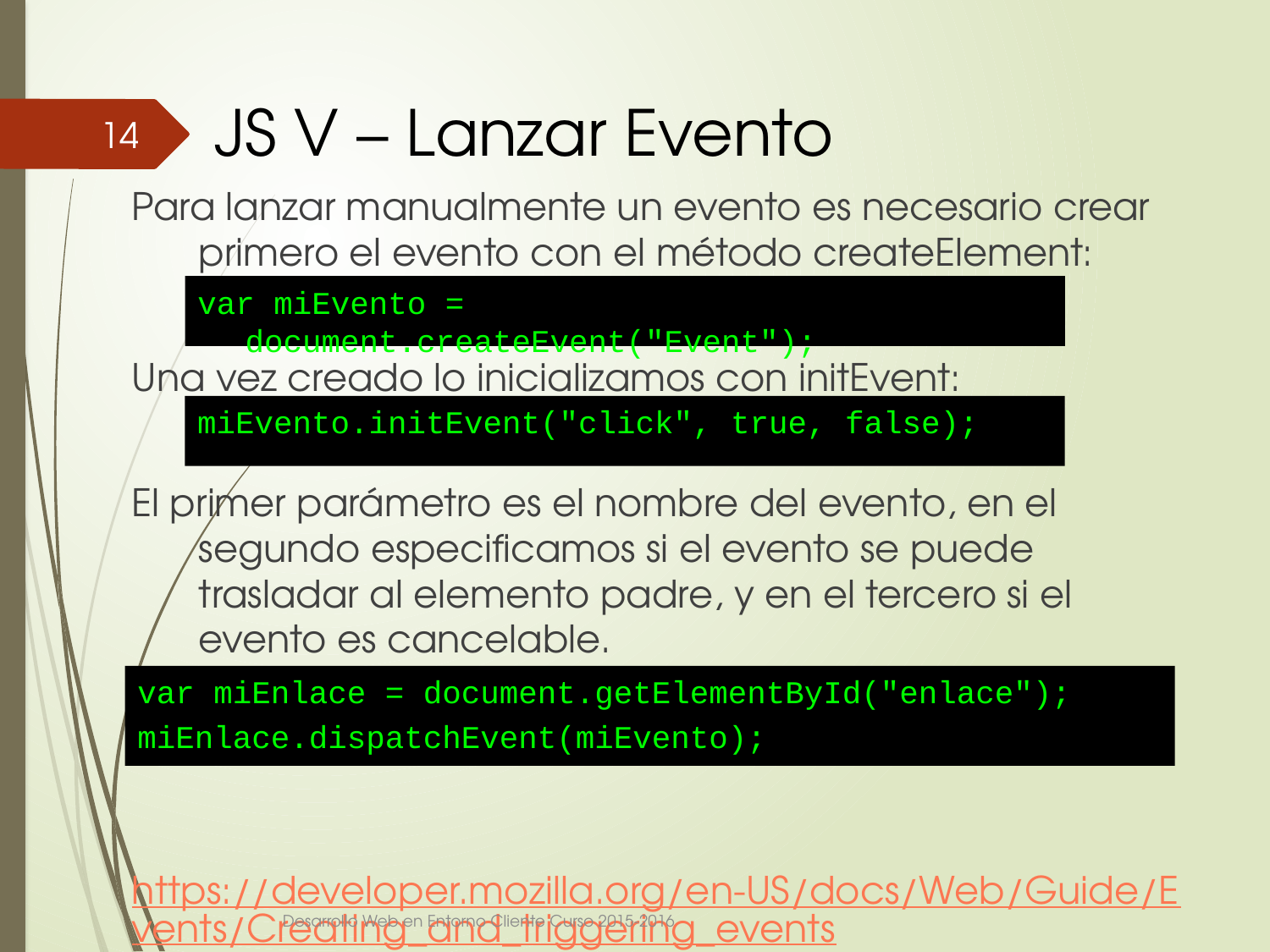

# JS V – Lanzar Evento
14
Para lanzar manualmente un evento es necesario crear primero el evento con el método createElement:

Una vez creado lo inicializamos con initEvent:

El primer parámetro es el nombre del evento, en el segundo especificamos si el evento se puede trasladar al elemento padre, y en el tercero si el evento es cancelable.
Finalmente lo lanzamos con el método dispatchEvent:

https://developer.mozilla.org/en-US/docs/Web/Guide/Events/Creating_and_triggering_events

var miEvento = document.createEvent("Event");
miEvento.initEvent("click", true, false);
var miEnlace = document.getElementById("enlace");
miEnlace.dispatchEvent(miEvento);
Desarrollo Web en Entorno Cliente Curso 2015-2016